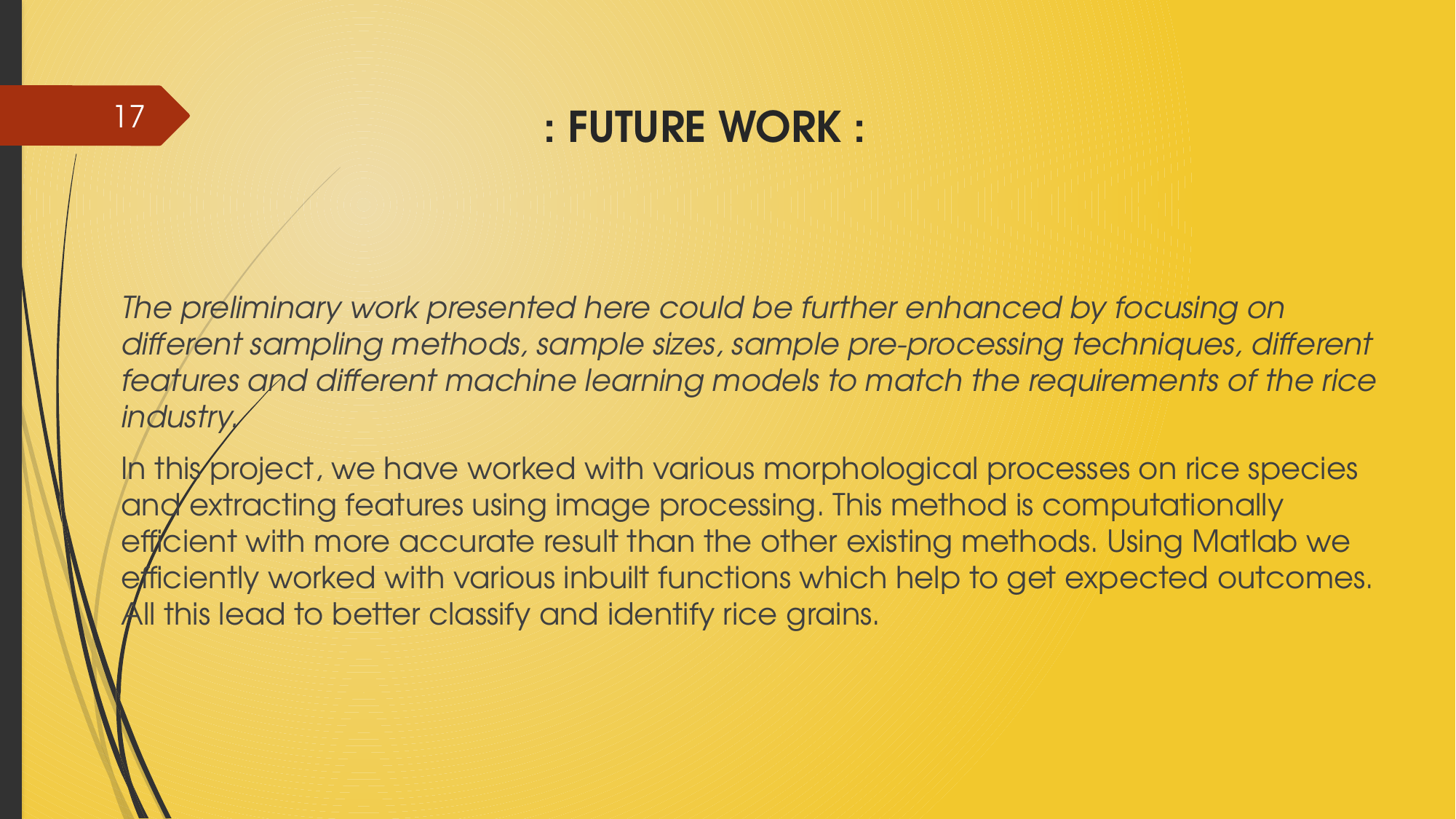

# : FUTURE WORK :
17
The preliminary work presented here could be further enhanced by focusing on different sampling methods, sample sizes, sample pre-processing techniques, different features and different machine learning models to match the requirements of the rice industry.
In this project, we have worked with various morphological processes on rice species and extracting features using image processing. This method is computationally efficient with more accurate result than the other existing methods. Using Matlab we efficiently worked with various inbuilt functions which help to get expected outcomes. All this lead to better classify and identify rice grains.